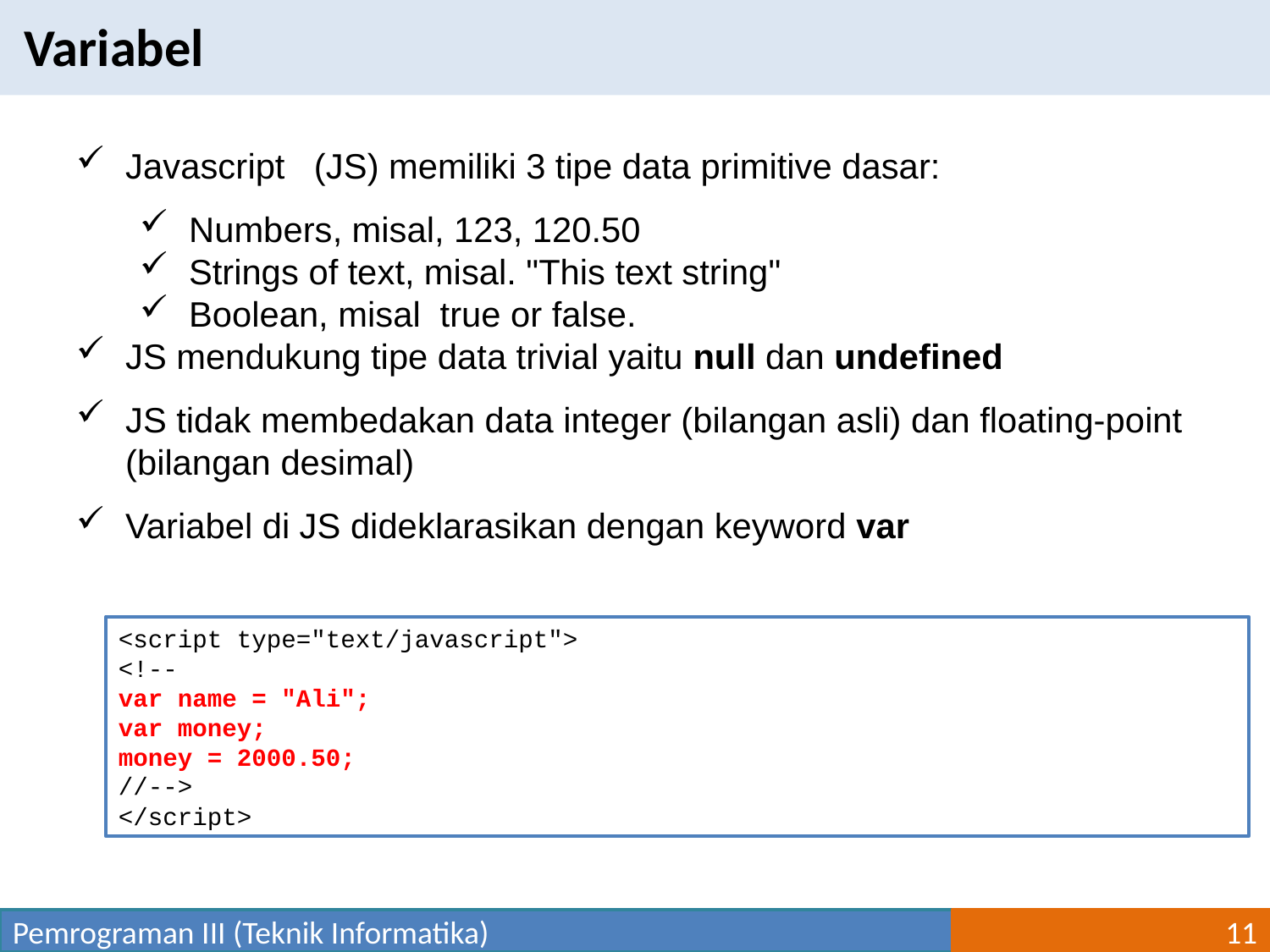

Variabel
Javascript   (JS) memiliki 3 tipe data primitive dasar:
Numbers, misal, 123, 120.50
Strings of text, misal. "This text string"
Boolean, misal  true or false.
JS mendukung tipe data trivial yaitu null dan undefined
JS tidak membedakan data integer (bilangan asli) dan floating-point (bilangan desimal)
Variabel di JS dideklarasikan dengan keyword var

<script type="text/javascript">
<!--
var name = "Ali";
var money;
money = 2000.50;
//-->
</script>